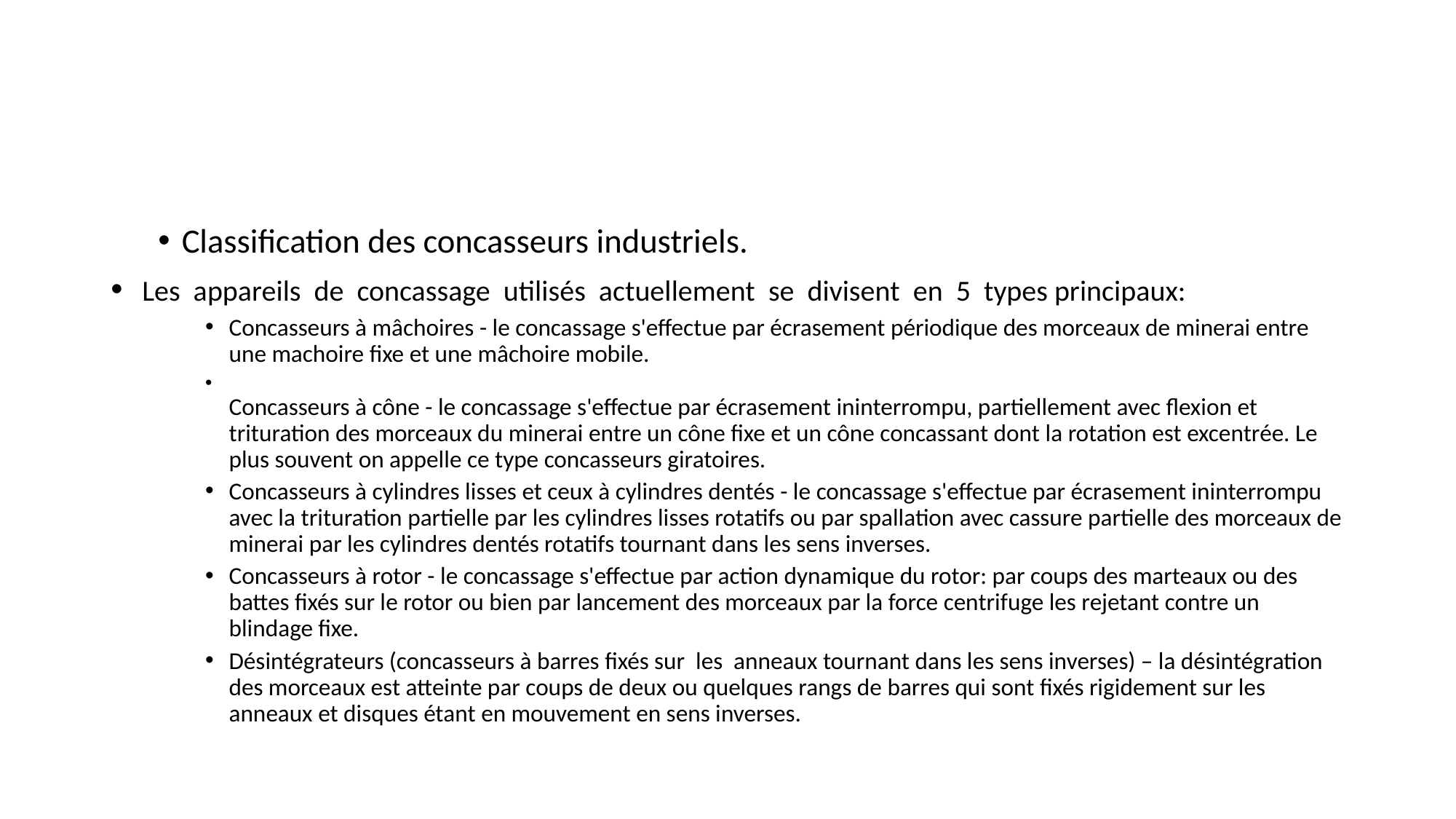

#
Classification des concasseurs industriels.
 Les  appareils  de  concassage  utilisés  actuellement  se  divisent  en  5  types principaux:
Concasseurs à mâchoires - le concassage s'effectue par écrasement périodique des morceaux de minerai entre une machoire fixe et une mâchoire mobile.
Concasseurs à cône - le concassage s'effectue par écrasement ininterrompu, partiellement avec flexion et trituration des morceaux du minerai entre un cône fixe et un cône concassant dont la rotation est excentrée. Le plus souvent on appelle ce type concasseurs giratoires.
Concasseurs à cylindres lisses et ceux à cylindres dentés - le concassage s'effectue par écrasement ininterrompu avec la trituration partielle par les cylindres lisses rotatifs ou par spallation avec cassure partielle des morceaux de minerai par les cylindres dentés rotatifs tournant dans les sens inverses.
Concasseurs à rotor - le concassage s'effectue par action dynamique du rotor: par coups des marteaux ou des battes fixés sur le rotor ou bien par lancement des morceaux par la force centrifuge les rejetant contre un blindage fixe.
Désintégrateurs (concasseurs à barres fixés sur  les  anneaux tournant dans les sens inverses) – la désintégration des morceaux est atteinte par coups de deux ou quelques rangs de barres qui sont fixés rigidement sur les anneaux et disques étant en mouvement en sens inverses.